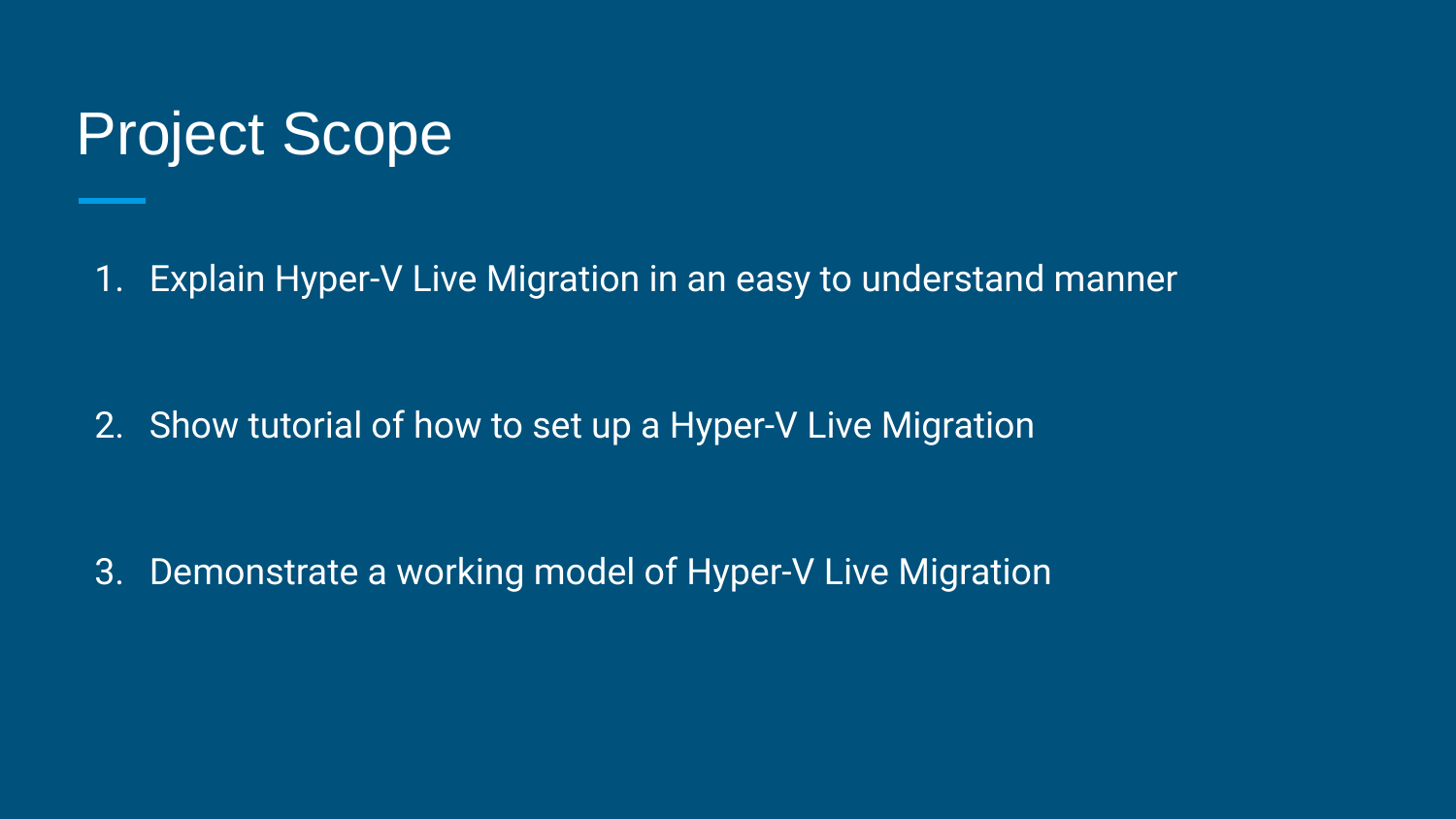

# Project Scope
Explain Hyper-V Live Migration in an easy to understand manner

Show tutorial of how to set up a Hyper-V Live Migration

Demonstrate a working model of Hyper-V Live Migration